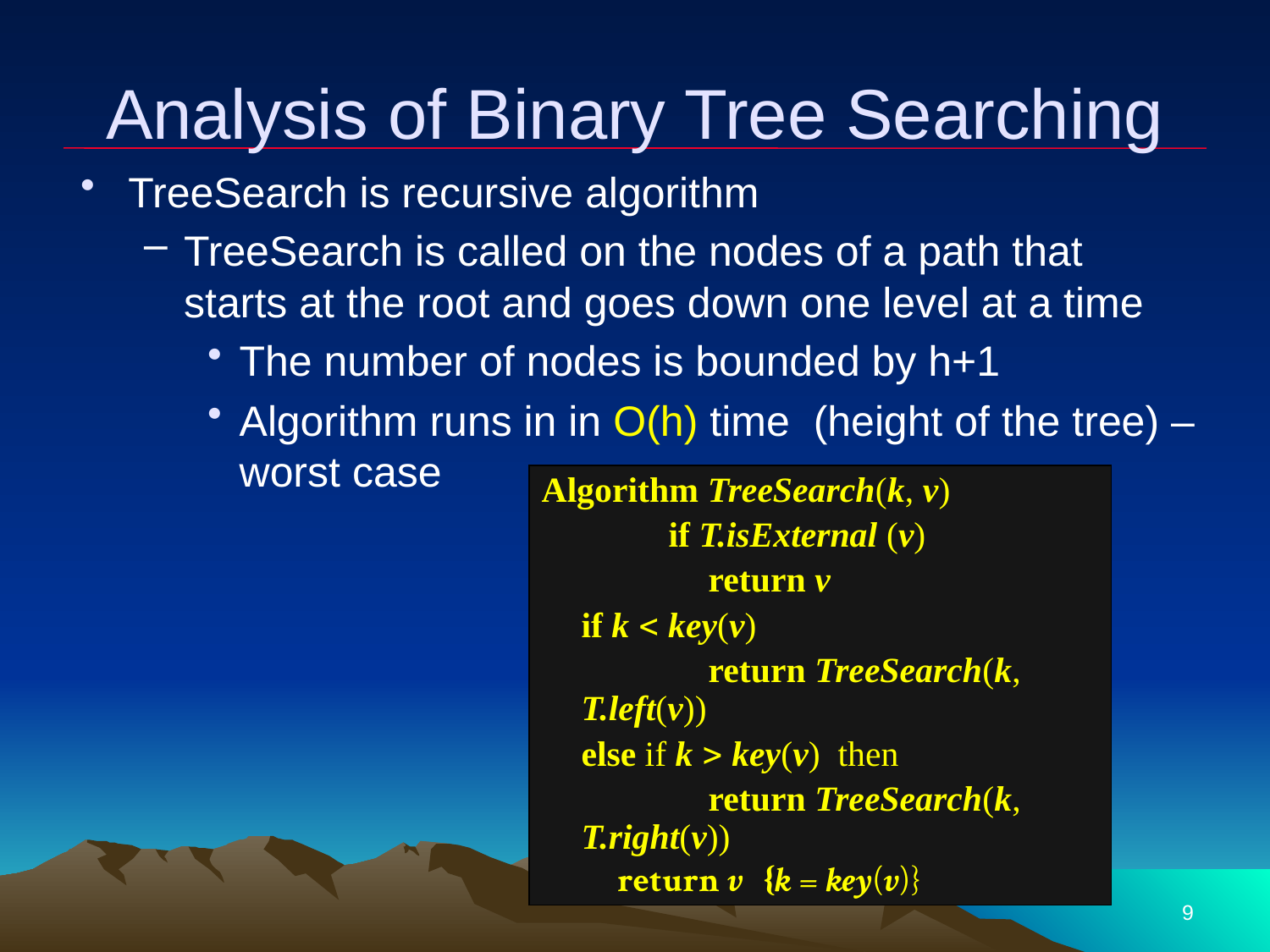

# Analysis of Binary Tree Searching
TreeSearch is recursive algorithm
TreeSearch is called on the nodes of a path that starts at the root and goes down one level at a time
The number of nodes is bounded by h+1
Algorithm runs in in O(h) time  (height of the tree) – worst case
Algorithm TreeSearch(k, v)
	if T.isExternal (v)
	return v
if k < key(v)
	return TreeSearch(k, T.left(v))
else if k > key(v)  then
	return TreeSearch(k, T.right(v))
     return v   {k = key(v)}
9